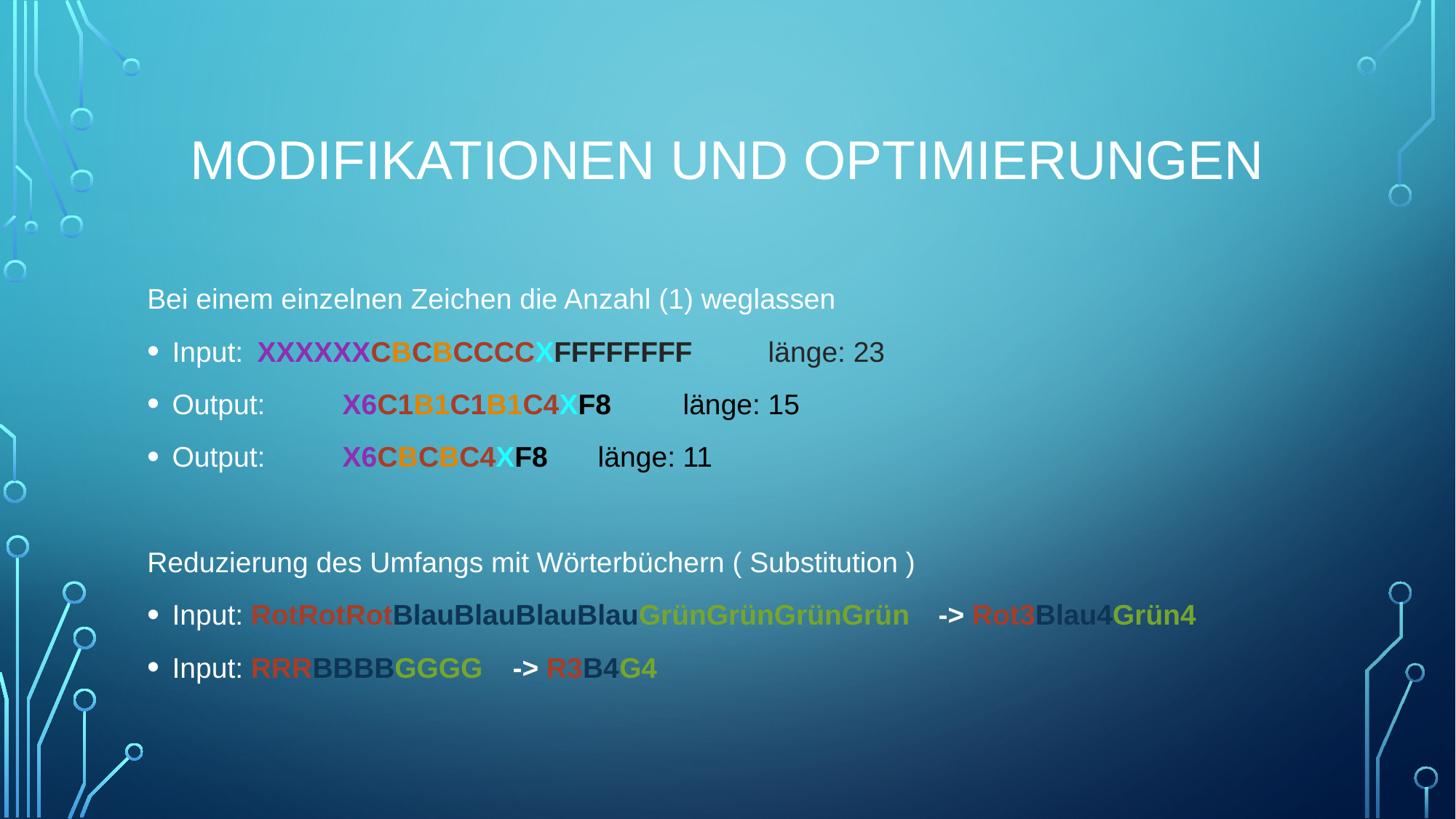

# Modifikationen und Optimierungen
Bei einem einzelnen Zeichen die Anzahl (1) weglassen
Input:		XXXXXXCBCBCCCCXFFFFFFFF	länge: 23
Output:	X6C1B1C1B1C4XF8		länge: 15
Output:	X6CBCBC4XF8			länge: 11

Reduzierung des Umfangs mit Wörterbüchern ( Substitution )
Input: RotRotRotBlauBlauBlauBlauGrünGrünGrünGrün 	-> Rot3Blau4Grün4
Input: RRRBBBBGGGG					-> R3B4G4